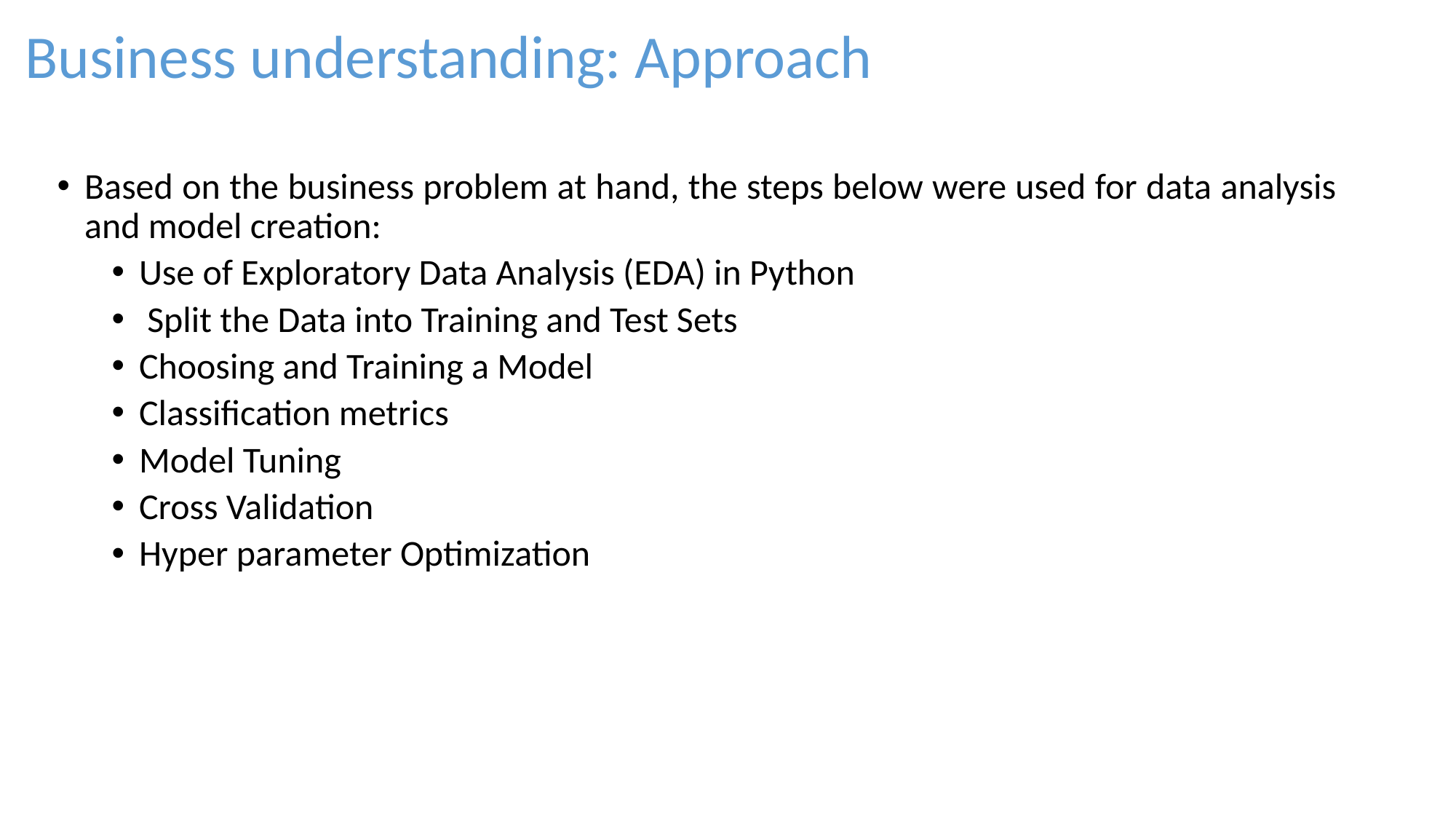

# Business understanding: Approach
Based on the business problem at hand, the steps below were used for data analysis and model creation:
Use of Exploratory Data Analysis (EDA) in Python
 Split the Data into Training and Test Sets
Choosing and Training a Model
Classification metrics
Model Tuning
Cross Validation
Hyper parameter Optimization